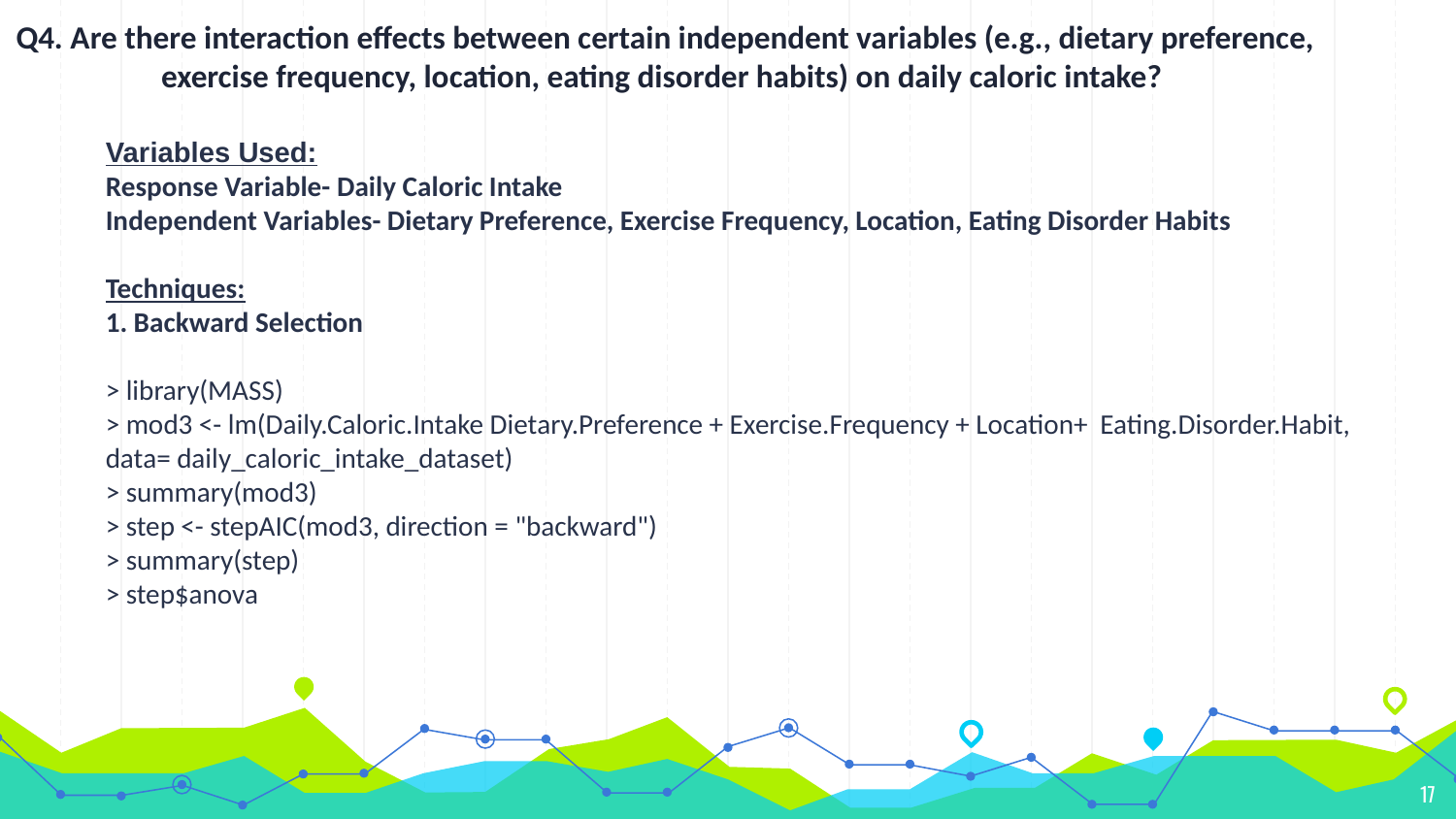

# Q4. Are there interaction effects between certain independent variables (e.g., dietary preference, exercise frequency, location, eating disorder habits) on daily caloric intake?
Variables Used:
Response Variable- Daily Caloric Intake
Independent Variables- Dietary Preference, Exercise Frequency, Location, Eating Disorder Habits

Techniques:
1. Backward Selection

> library(MASS)
> mod3 <- lm(Daily.Caloric.Intake Dietary.Preference + Exercise.Frequency + Location+  Eating.Disorder.Habit, data= daily_caloric_intake_dataset)
> summary(mod3)
> step <- stepAIC(mod3, direction = "backward")
> summary(step)
> step$anova

17